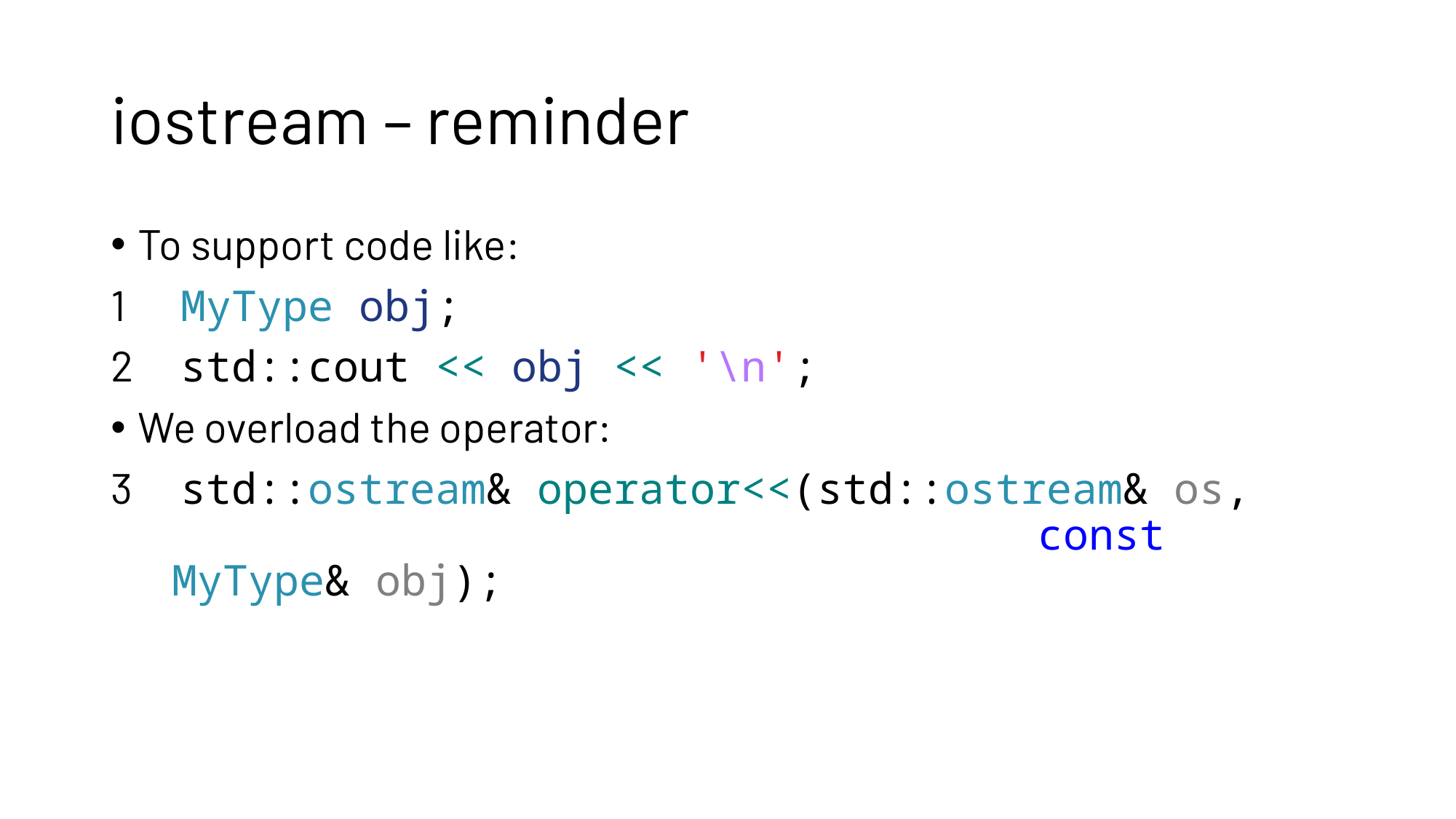

# iostream – reminder
To support code like:
 MyType obj;
 std::cout << obj << '\n';
We overload the operator:
 std::ostream& operator<<(std::ostream& os, 							    const MyType& obj);